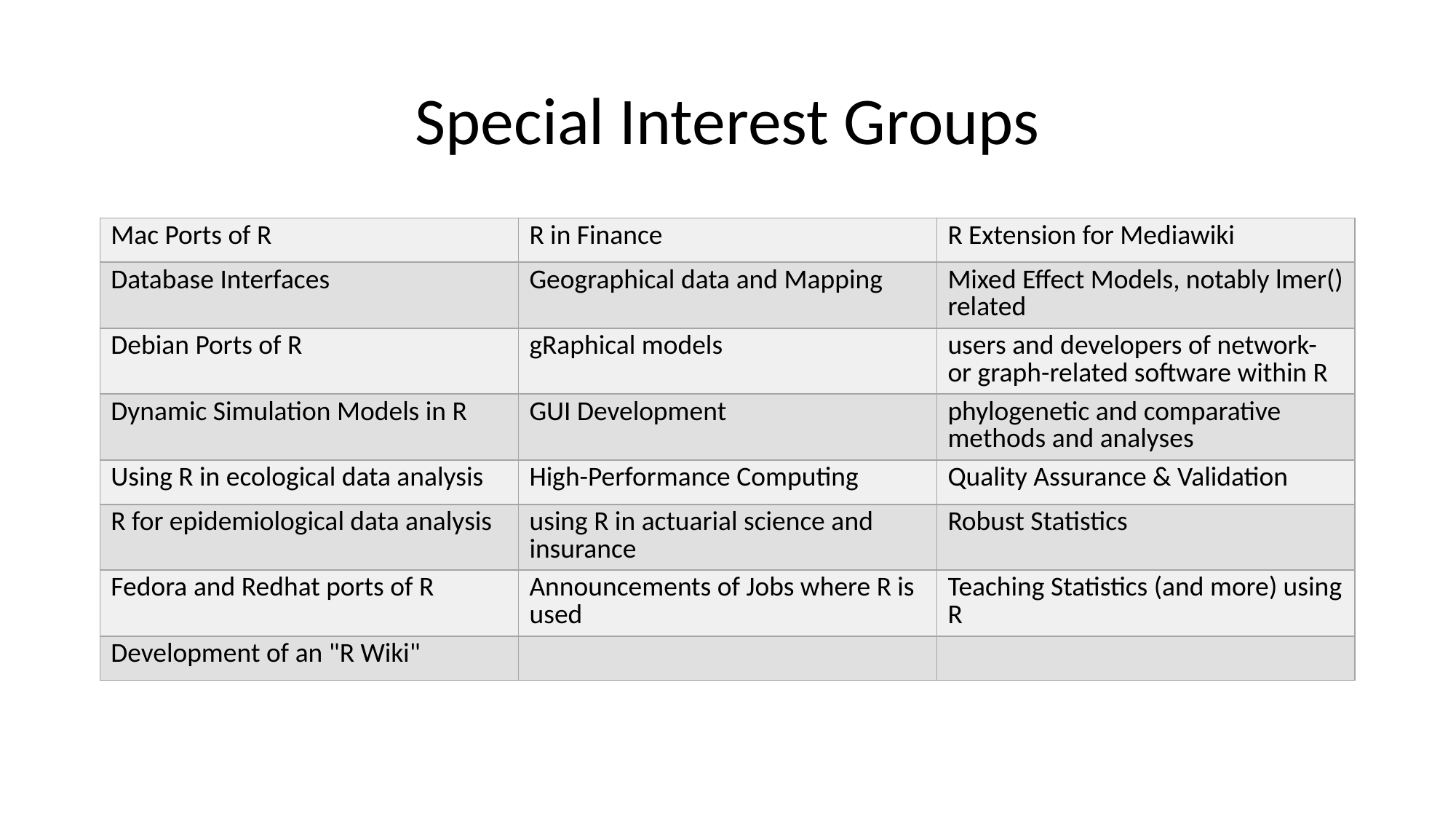

# Special Interest Groups
| Mac Ports of R | R in Finance | R Extension for Mediawiki |
| --- | --- | --- |
| Database Interfaces | Geographical data and Mapping | Mixed Effect Models, notably lmer() related |
| Debian Ports of R | gRaphical models | users and developers of network- or graph-related software within R |
| Dynamic Simulation Models in R | GUI Development | phylogenetic and comparative methods and analyses |
| Using R in ecological data analysis | High-Performance Computing | Quality Assurance & Validation |
| R for epidemiological data analysis | using R in actuarial science and insurance | Robust Statistics |
| Fedora and Redhat ports of R | Announcements of Jobs where R is used | Teaching Statistics (and more) using R |
| Development of an "R Wiki" |  |  |